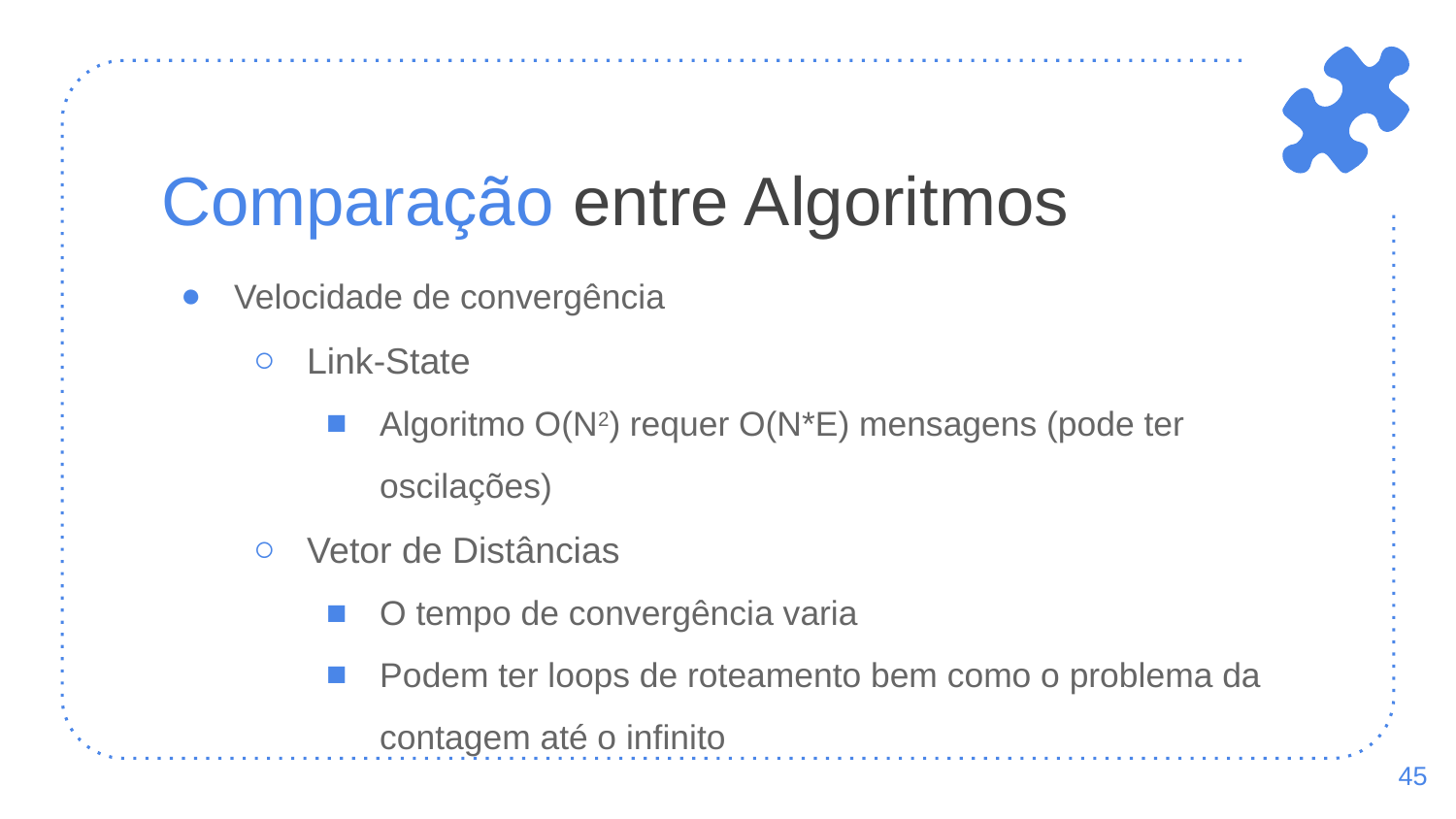

# Comparação entre Algoritmos
Velocidade de convergência
Link-State
Algoritmo O(N2) requer O(N*E) mensagens (pode ter oscilações)
Vetor de Distâncias
O tempo de convergência varia
Podem ter loops de roteamento bem como o problema da contagem até o infinito
45